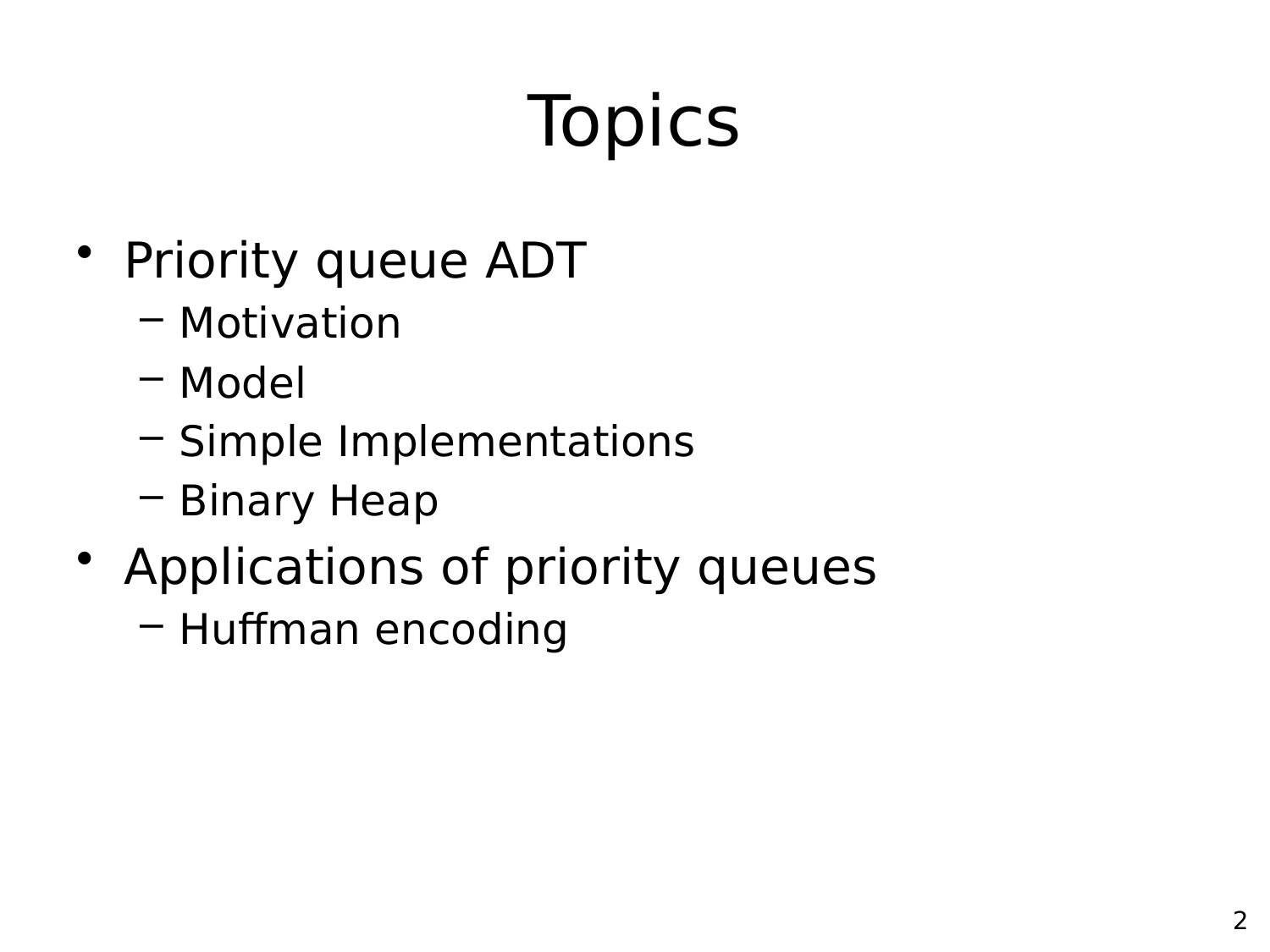

# Topics
Priority queue ADT
Motivation
Model
Simple Implementations
Binary Heap
Applications of priority queues
Huffman encoding